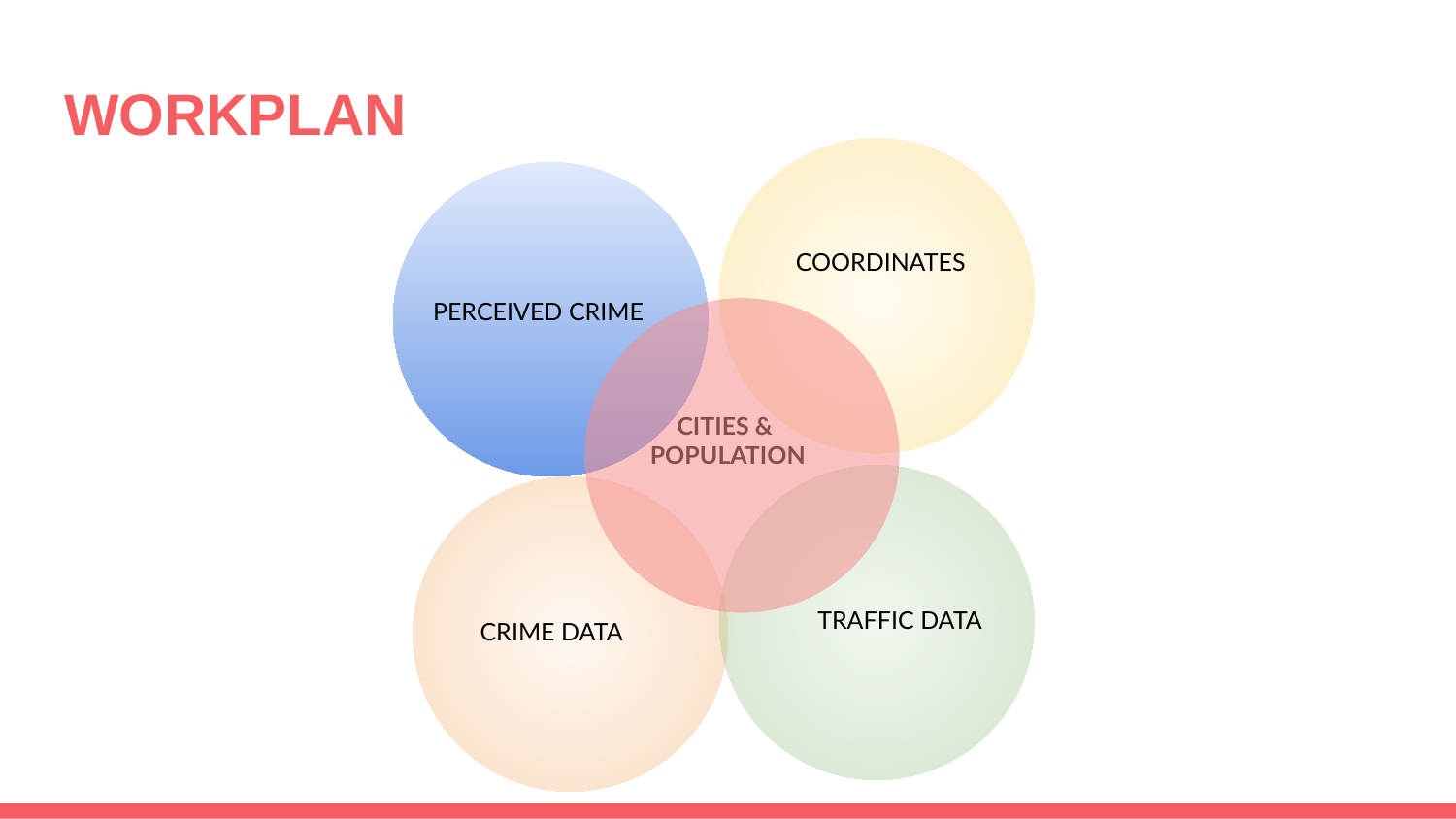

# WORKPLAN

COORDINATES
PERCEIVED CRIME

CITIES &
POPULATION

TRAFFIC DATA
CRIME DATA